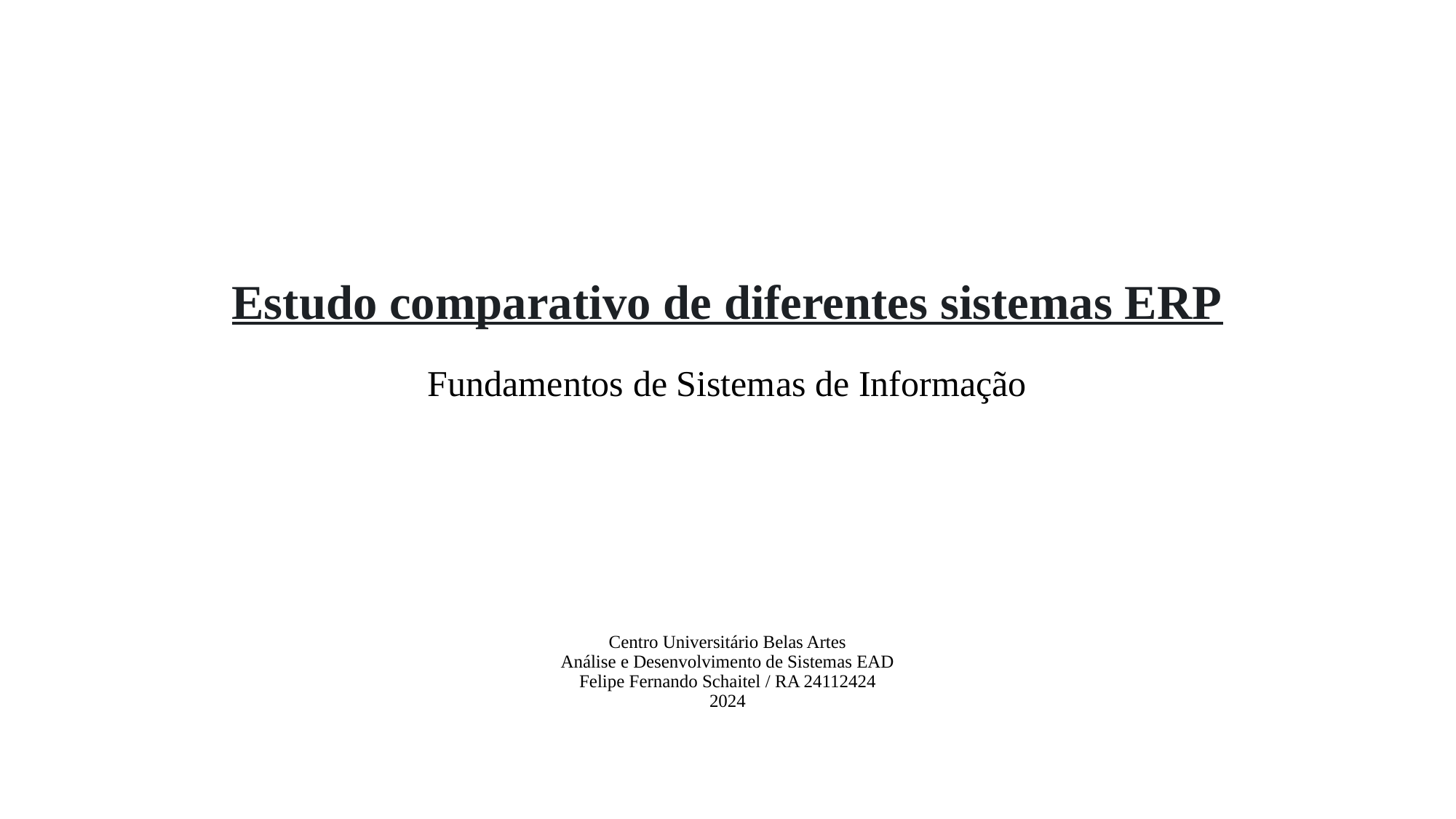

# Estudo comparativo de diferentes sistemas ERP
Fundamentos de Sistemas de Informação
Centro Universitário Belas Artes
Análise e Desenvolvimento de Sistemas EAD
Felipe Fernando Schaitel / RA 24112424
2024